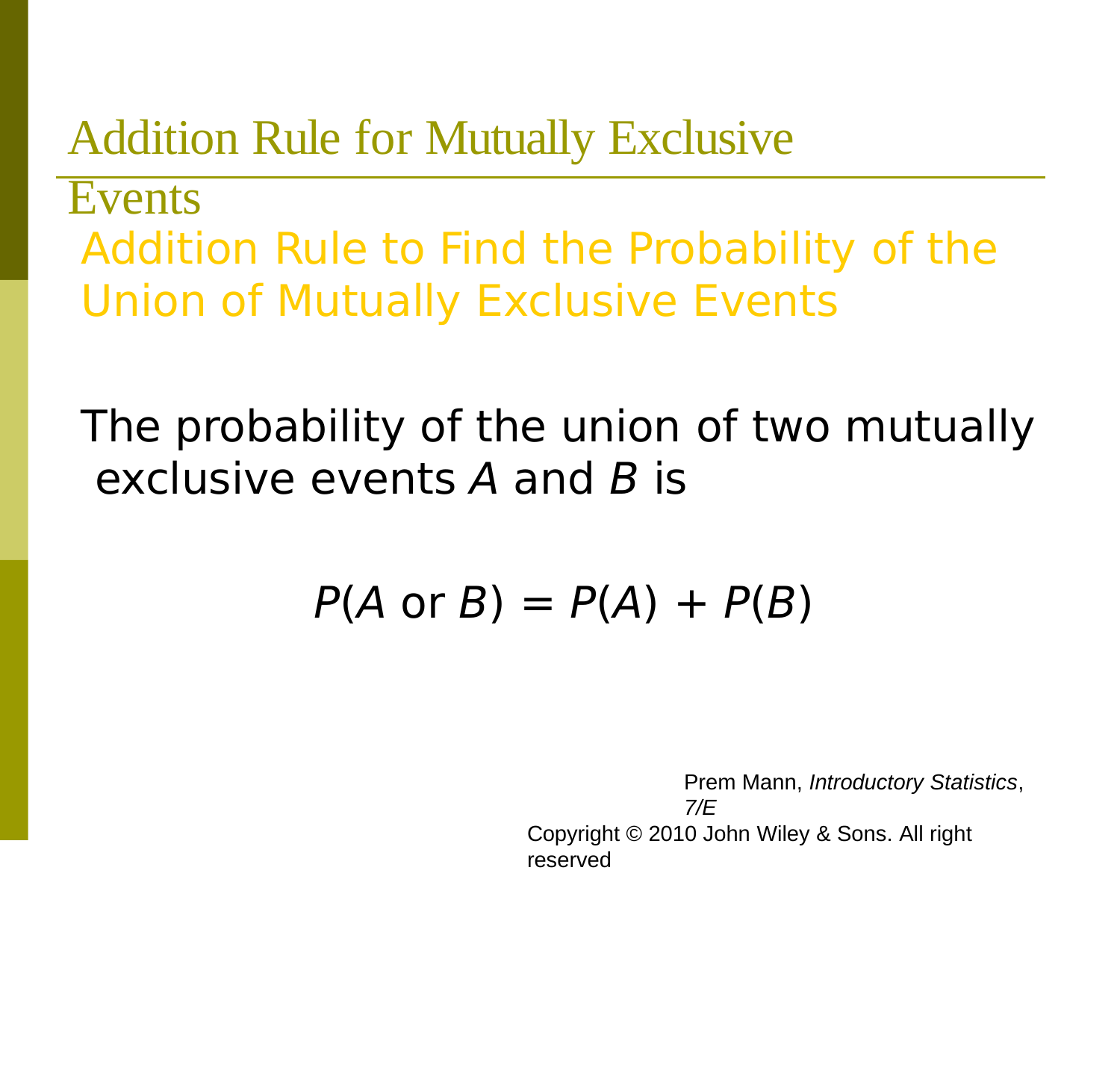

# Addition Rule for Mutually Exclusive Events
Addition Rule to Find the Probability of the  Union of Mutually Exclusive Events
The probability of the union of two mutually  exclusive events A and B is

P(A or B) = P(A) + P(B)
Prem Mann, Introductory Statistics, 7/E
Copyright © 2010 John Wiley & Sons. All right reserved